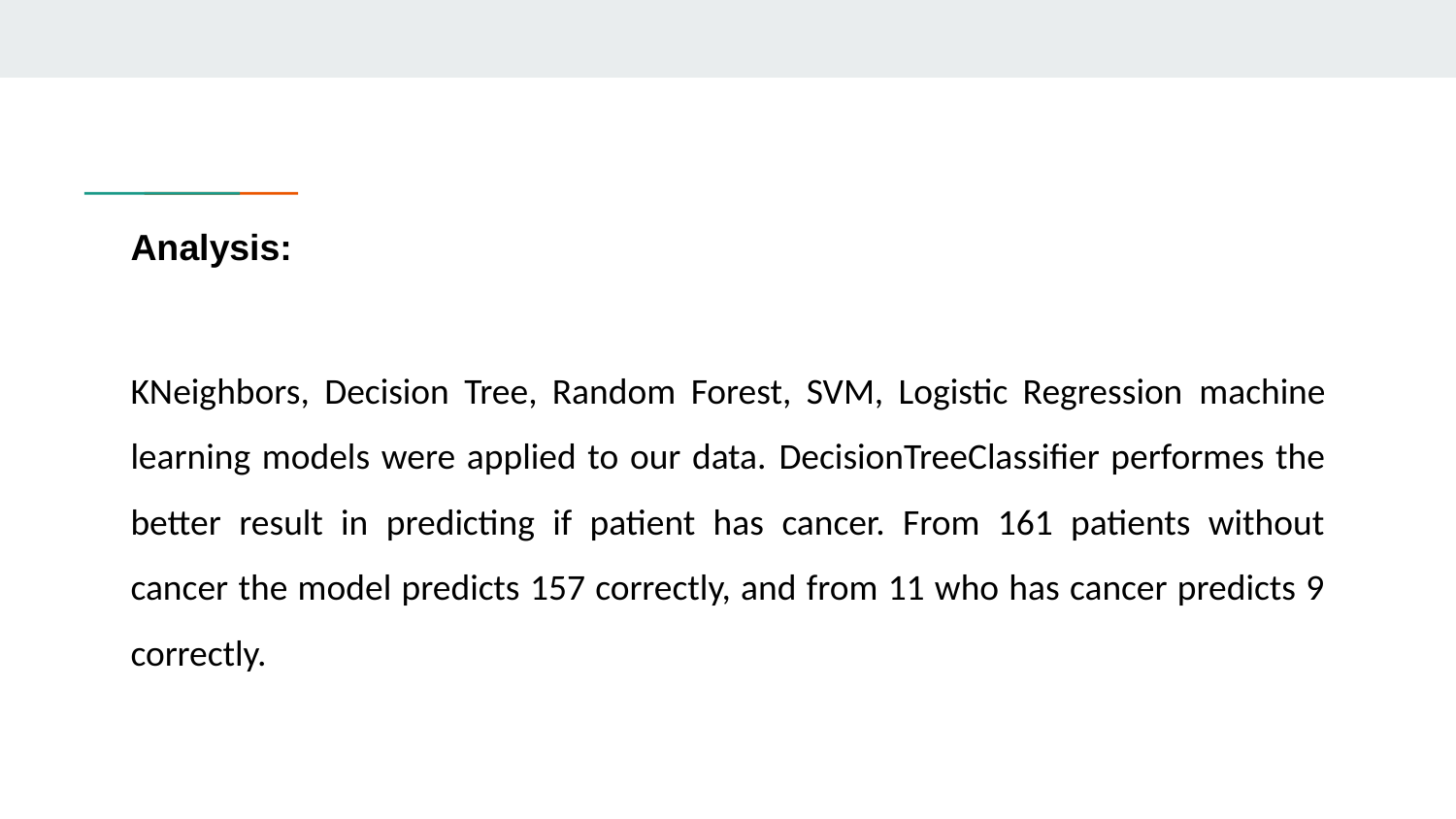

# Analysis:
KNeighbors, Decision Tree, Random Forest, SVM, Logistic Regression machine learning models were applied to our data. DecisionTreeClassifier performes the better result in predicting if patient has cancer. From 161 patients without cancer the model predicts 157 correctly, and from 11 who has cancer predicts 9 correctly.